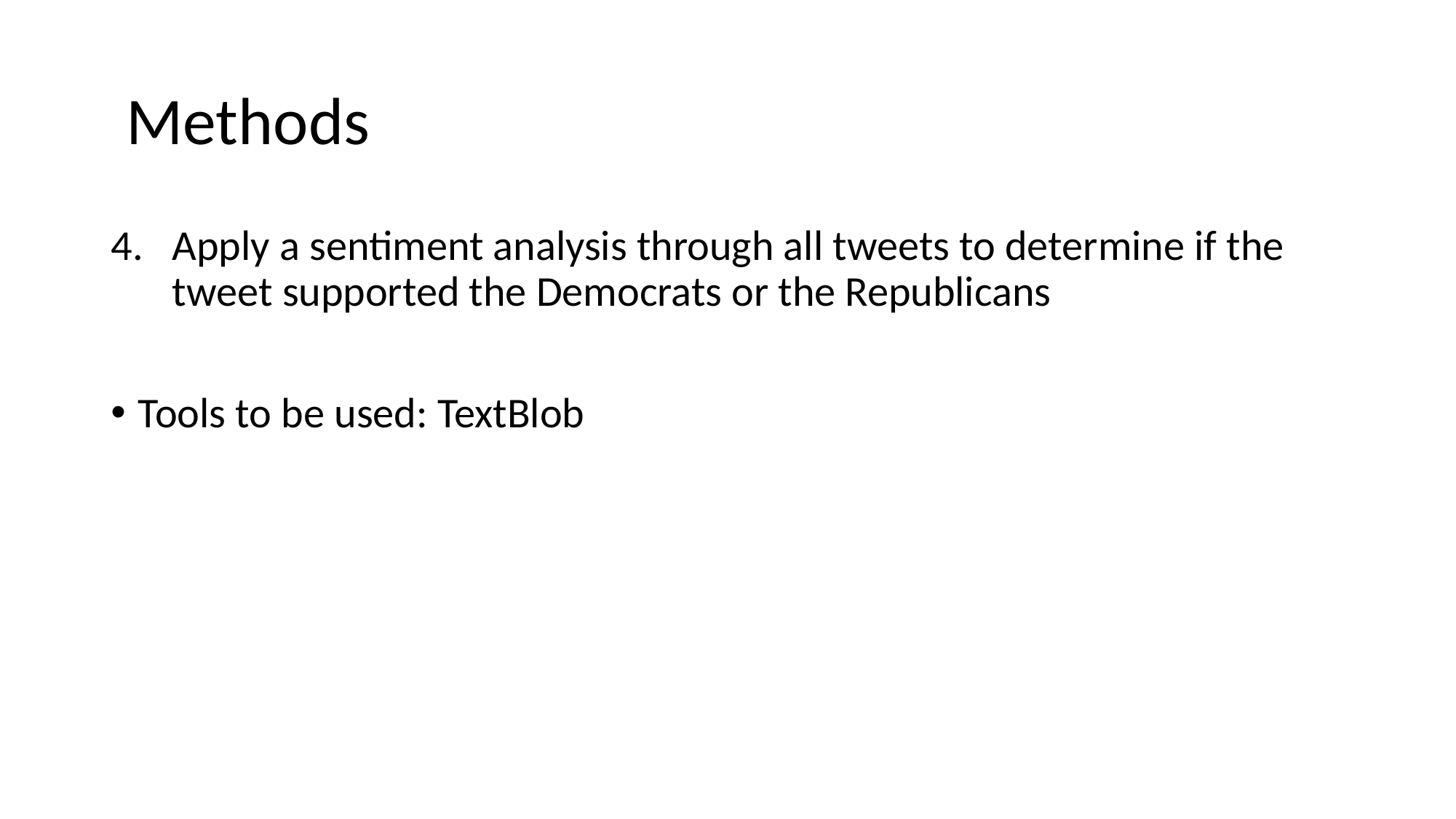

# Methods
Apply a sentiment analysis through all tweets to determine if the tweet supported the Democrats or the Republicans

Tools to be used: TextBlob